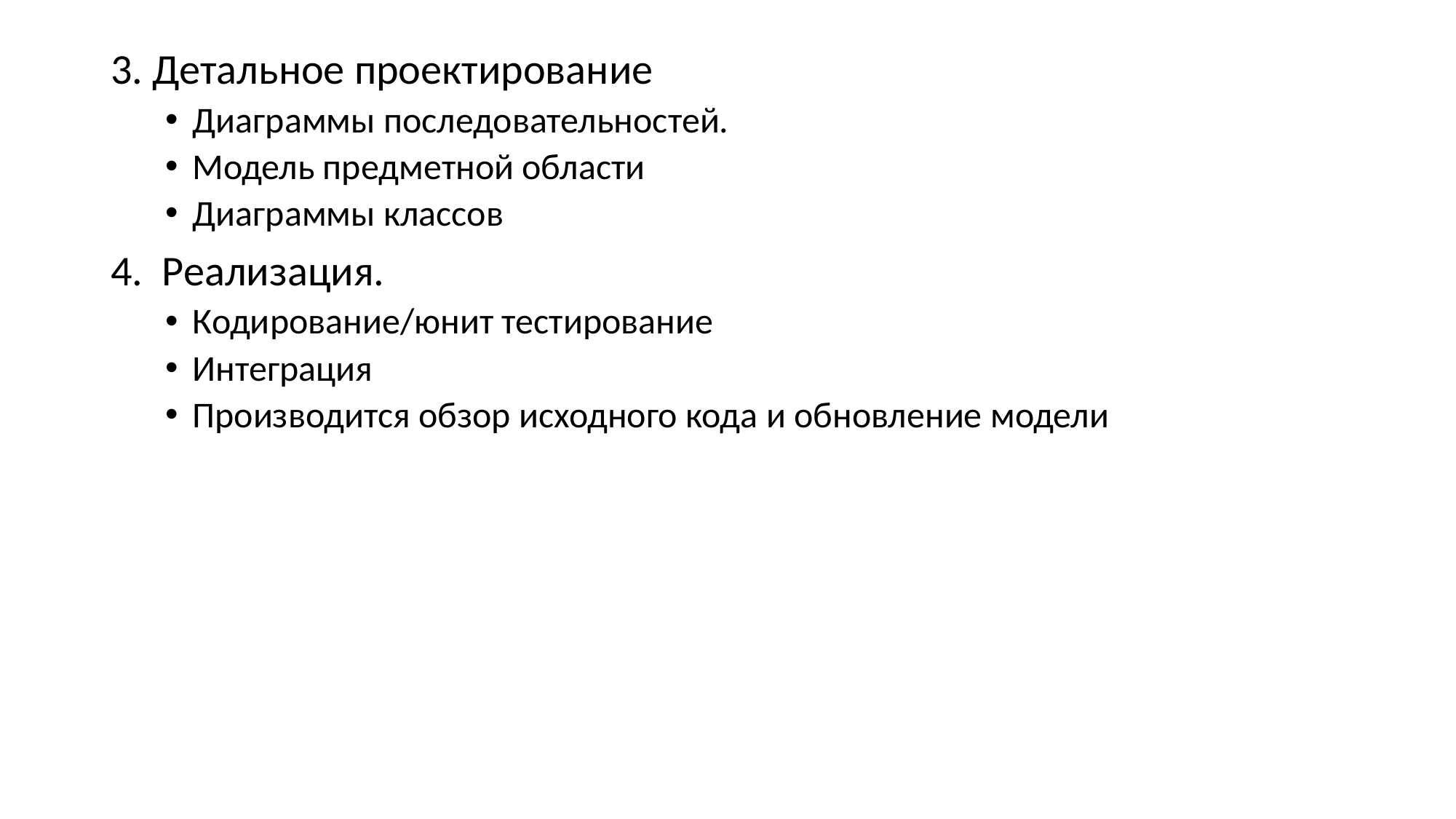

3. Детальное проектирование
Диаграммы последовательностей.
Модель предметной области
Диаграммы классов
4.  Реализация.
Кодирование/юнит тестирование
Интеграция
Производится обзор исходного кода и обновление модели